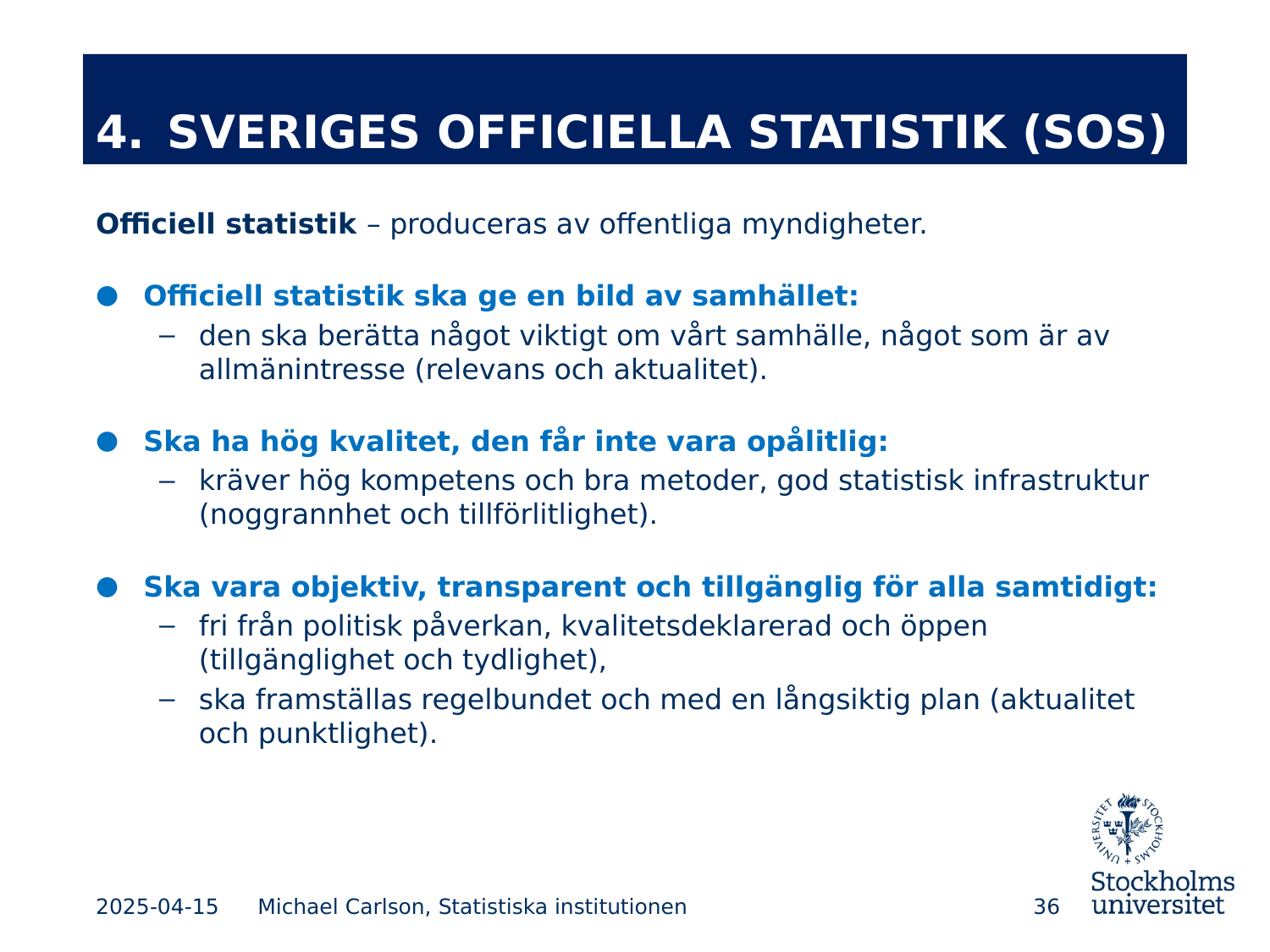

# Sveriges Officiella Statistik (SOS)
Officiell statistik – produceras av offentliga myndigheter.
Officiell statistik ska ge en bild av samhället:
den ska berätta något viktigt om vårt samhälle, något som är av allmänintresse (relevans och aktualitet).
Ska ha hög kvalitet, den får inte vara opålitlig:
kräver hög kompetens och bra metoder, god statistisk infrastruktur (noggrannhet och tillförlitlighet).
Ska vara objektiv, transparent och tillgänglig för alla samtidigt:
fri från politisk påverkan, kvalitetsdeklarerad och öppen (tillgänglighet och tydlighet),
ska framställas regelbundet och med en långsiktig plan (aktualitet och punktlighet).
2025-04-15
Michael Carlson, Statistiska institutionen
36